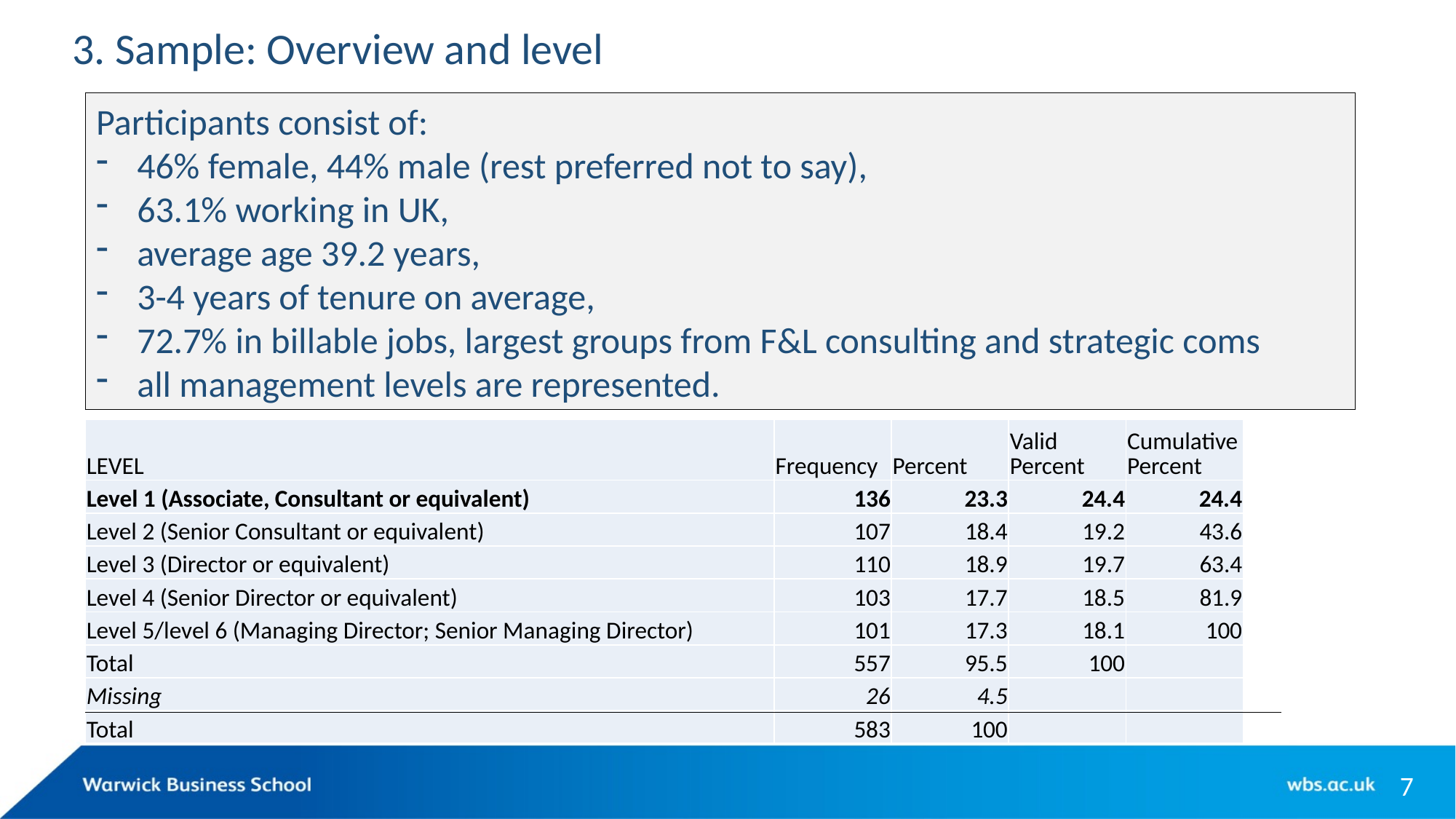

# 3. Sample: Overview and level
Participants consist of:
46% female, 44% male (rest preferred not to say),
63.1% working in UK,
average age 39.2 years,
3-4 years of tenure on average,
72.7% in billable jobs, largest groups from F&L consulting and strategic coms
all management levels are represented.

| LEVEL | Frequency | Percent | Valid Percent | Cumulative Percent |
| --- | --- | --- | --- | --- |
| Level 1 (Associate, Consultant or equivalent) | 136 | 23.3 | 24.4 | 24.4 |
| Level 2 (Senior Consultant or equivalent) | 107 | 18.4 | 19.2 | 43.6 |
| Level 3 (Director or equivalent) | 110 | 18.9 | 19.7 | 63.4 |
| Level 4 (Senior Director or equivalent) | 103 | 17.7 | 18.5 | 81.9 |
| Level 5/level 6 (Managing Director; Senior Managing Director) | 101 | 17.3 | 18.1 | 100 |
| Total | 557 | 95.5 | 100 |  |
| Missing | 26 | 4.5 |  |  |
| Total | 583 | 100 |  |  |
7